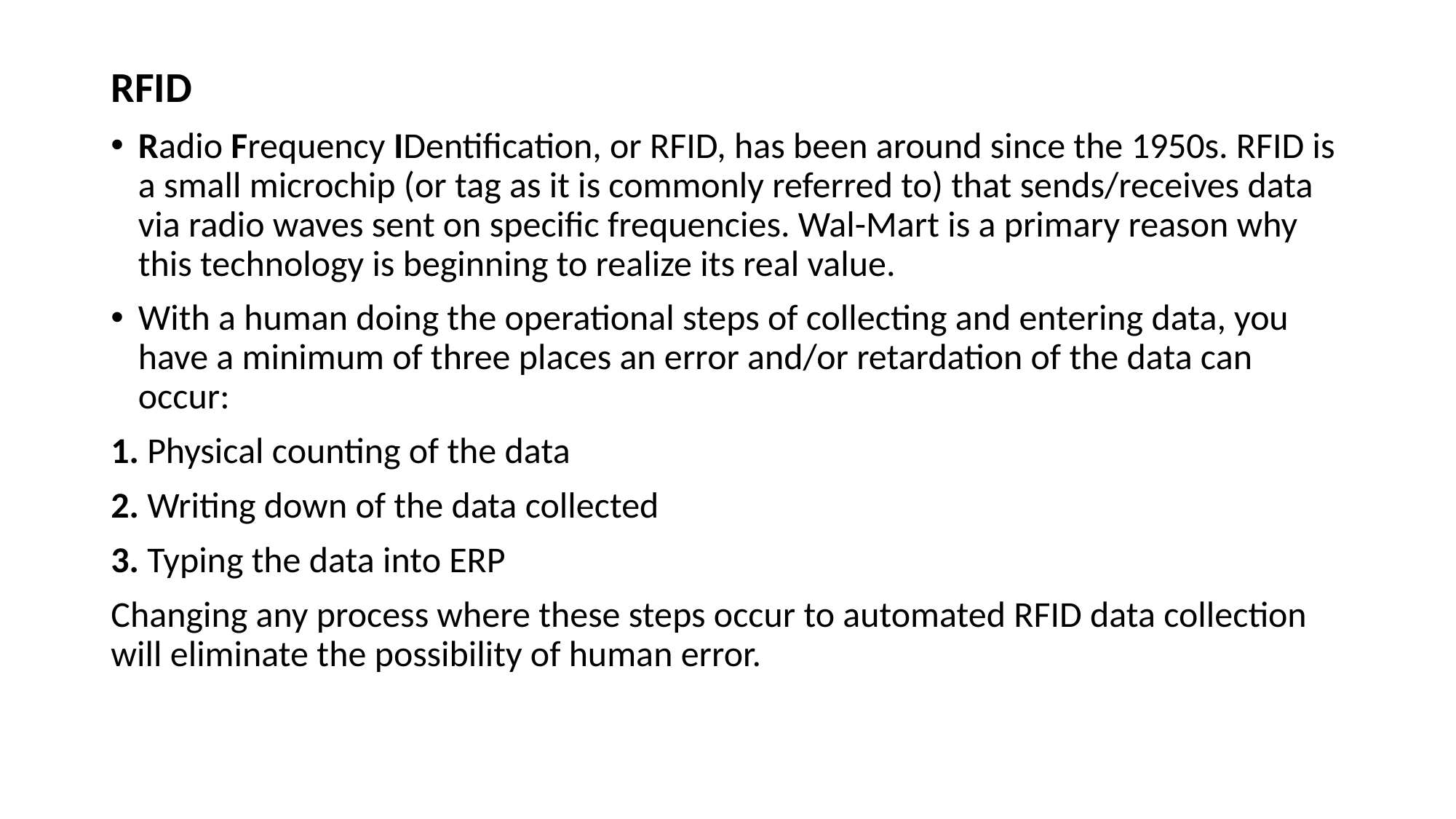

RFID
Radio Frequency IDentification, or RFID, has been around since the 1950s. RFID is a small microchip (or tag as it is commonly referred to) that sends/receives data via radio waves sent on specific frequencies. Wal-Mart is a primary reason why this technology is beginning to realize its real value.
With a human doing the operational steps of collecting and entering data, you have a minimum of three places an error and/or retardation of the data can occur:
1. Physical counting of the data
2. Writing down of the data collected
3. Typing the data into ERP
Changing any process where these steps occur to automated RFID data collection will eliminate the possibility of human error.